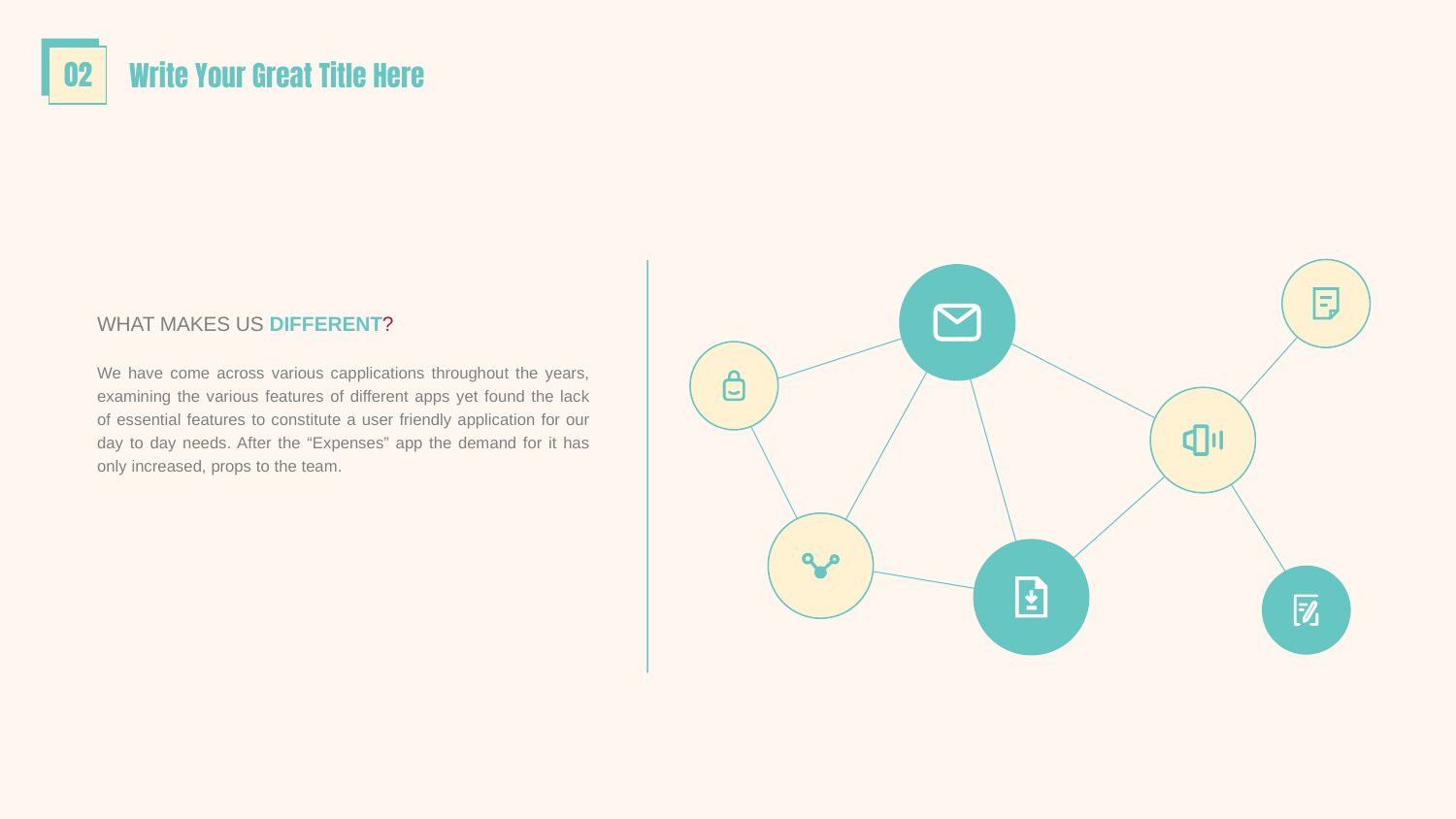

02
Write Your Great Title Here

WHAT MAKES US DIFFERENT?

We have come across various capplications throughout the years, examining the various features of different apps yet found the lack of essential features to constitute a user friendly application for our day to day needs. After the “Expenses” app the demand for it has only increased, props to the team.